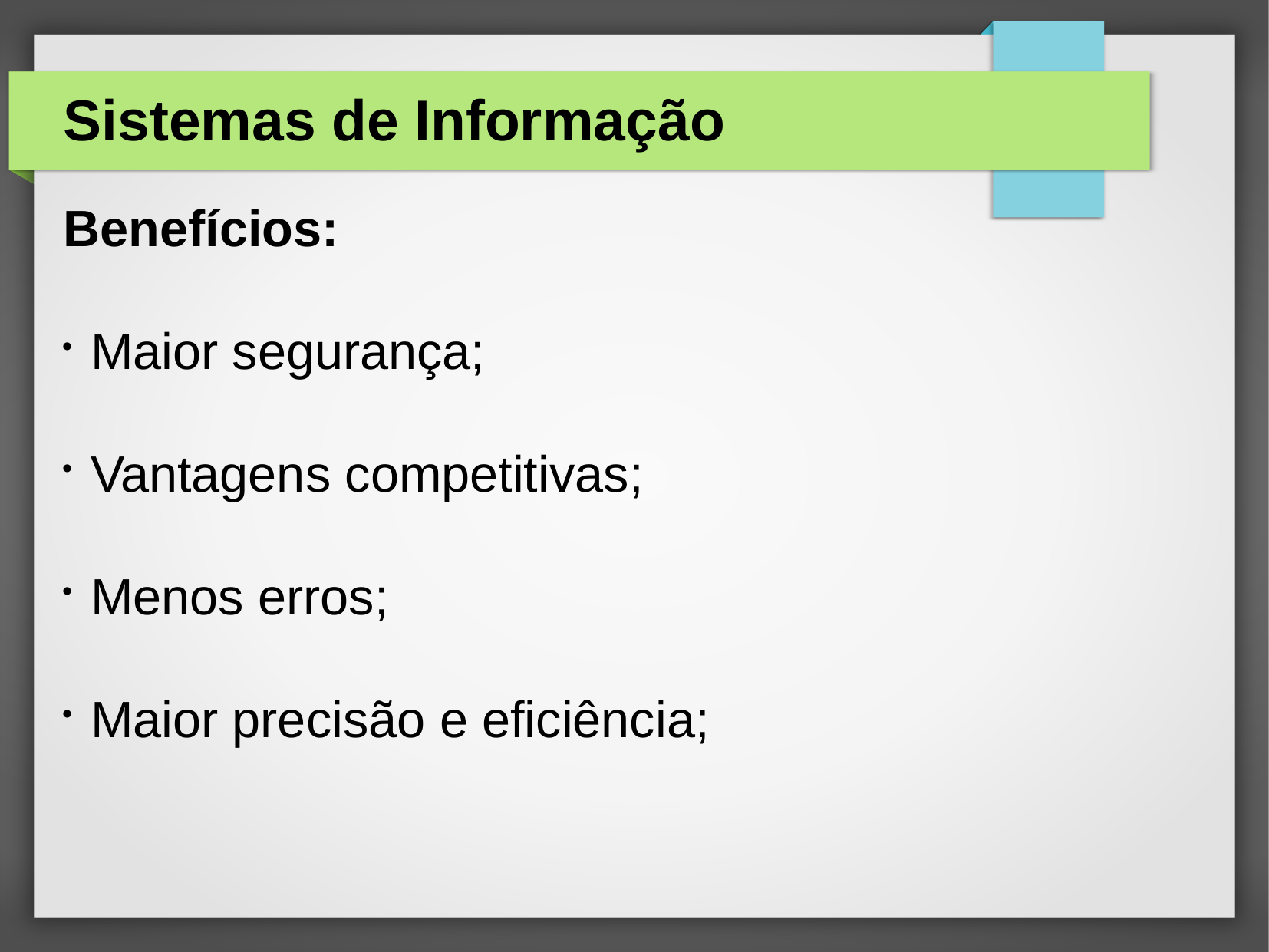

# Sistemas de Informação
Benefícios:

Maior segurança;

Vantagens competitivas;

Menos erros;

Maior precisão e eficiência;